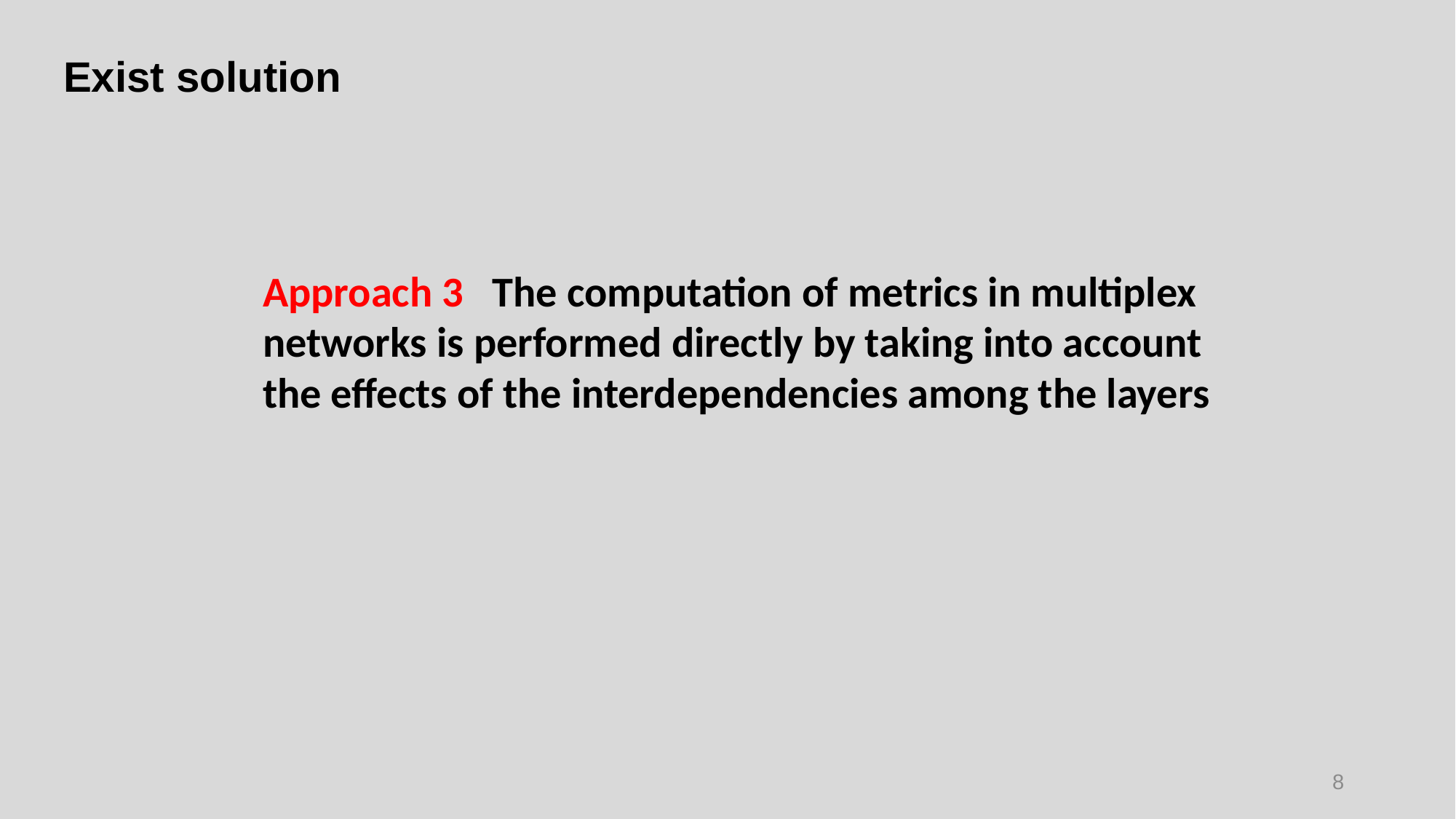

Exist solution
Approach 3   The computation of metrics in multiplex networks is performed directly by taking into account the effects of the interdependencies among the layers
8